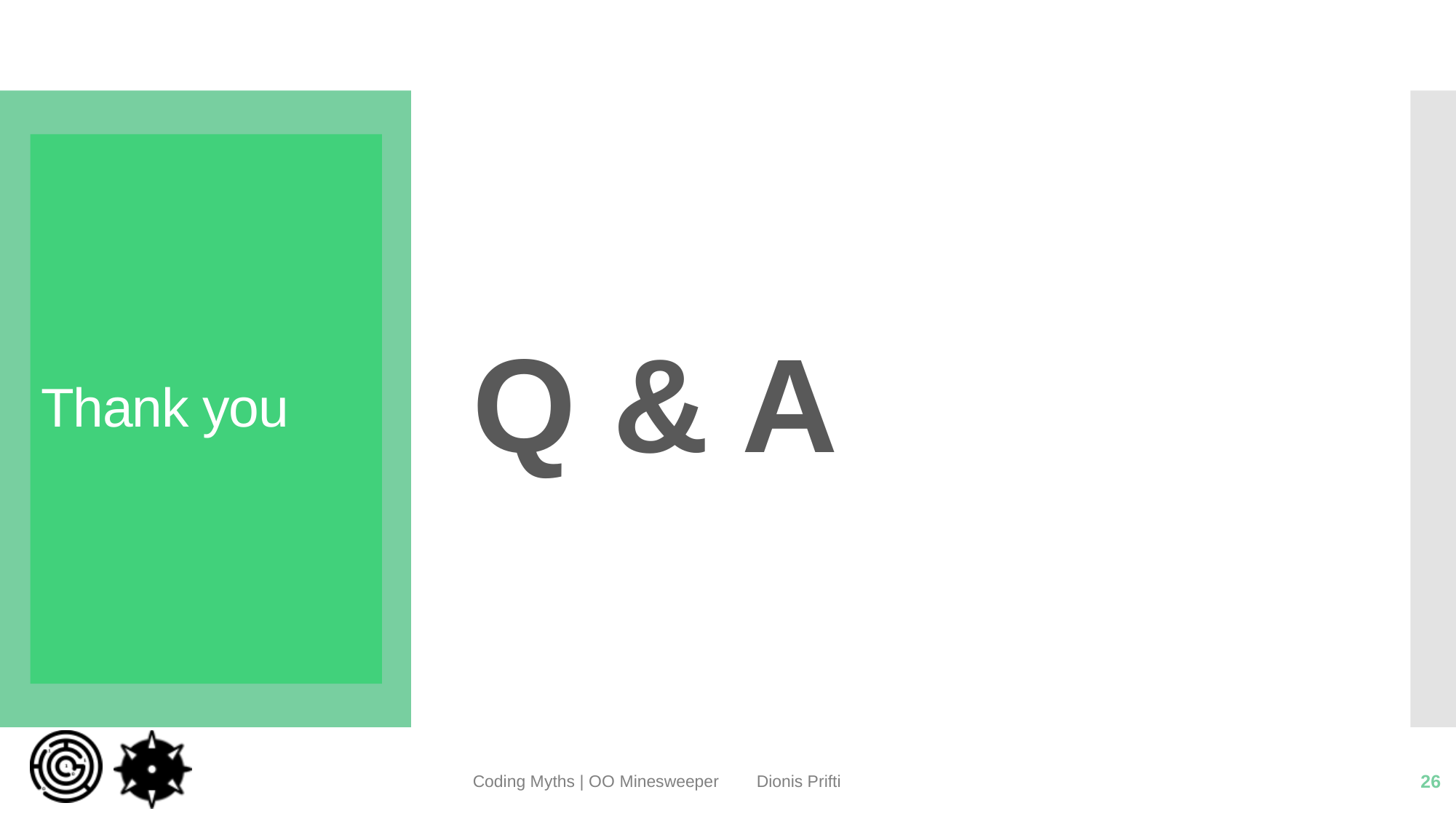

Q & A
# Thank you
Coding Myths | OO Minesweeper        Dionis Prifti
26